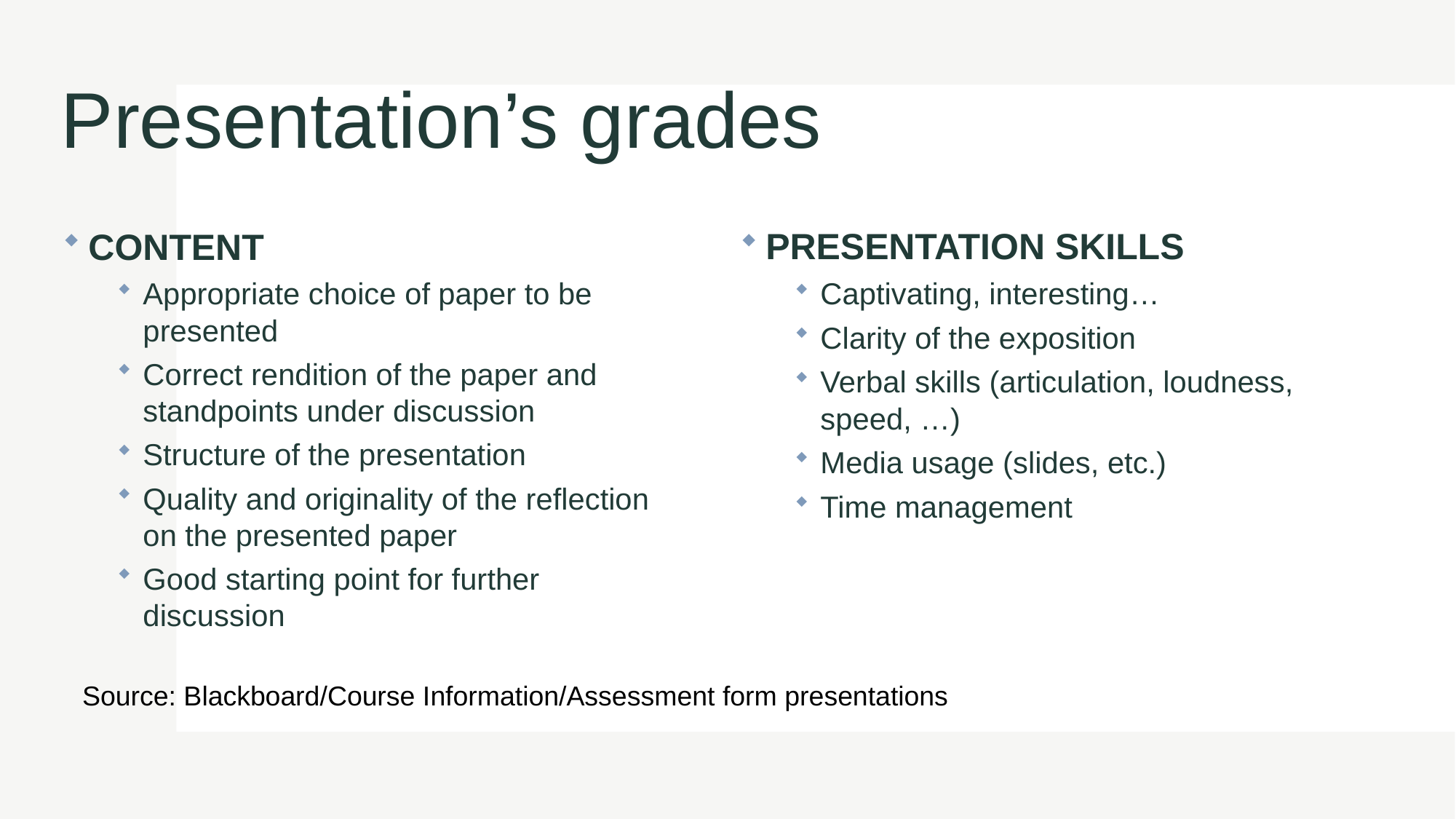

# Presentation’s grades
CONTENT
Appropriate choice of paper to be presented
Correct rendition of the paper and standpoints under discussion
Structure of the presentation
Quality and originality of the reflection on the presented paper
Good starting point for further discussion
PRESENTATION SKILLS
Captivating, interesting…
Clarity of the exposition
Verbal skills (articulation, loudness, speed, …)
Media usage (slides, etc.)
Time management
Source: Blackboard/Course Information/Assessment form presentations